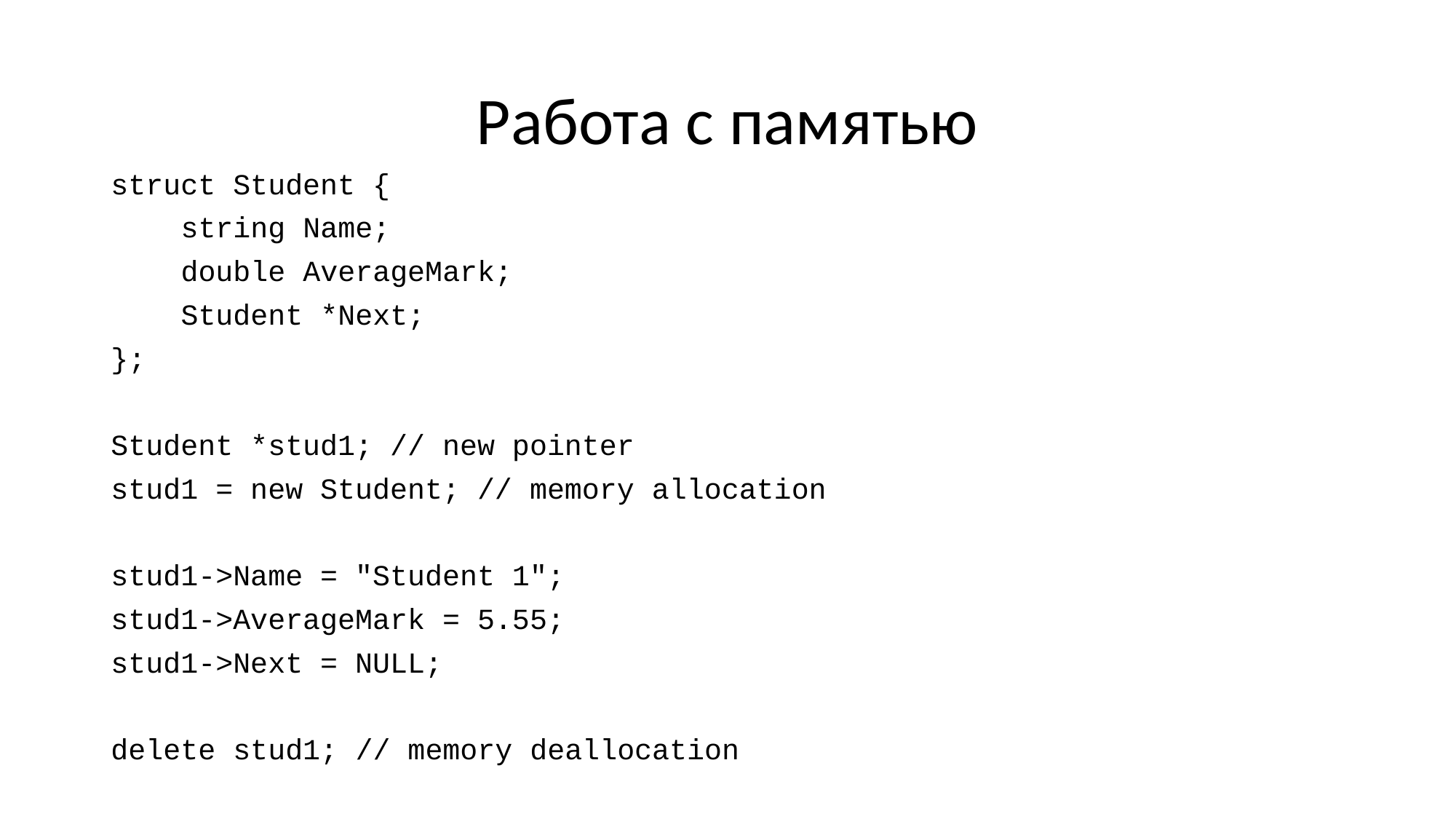

# Работа с памятью
struct Student {
    string Name;
    double AverageMark;
    Student *Next;
};

Student *stud1; // new pointer
stud1 = new Student; // memory allocation

stud1->Name = "Student 1";
stud1->AverageMark = 5.55;
stud1->Next = NULL;

delete stud1; // memory deallocation